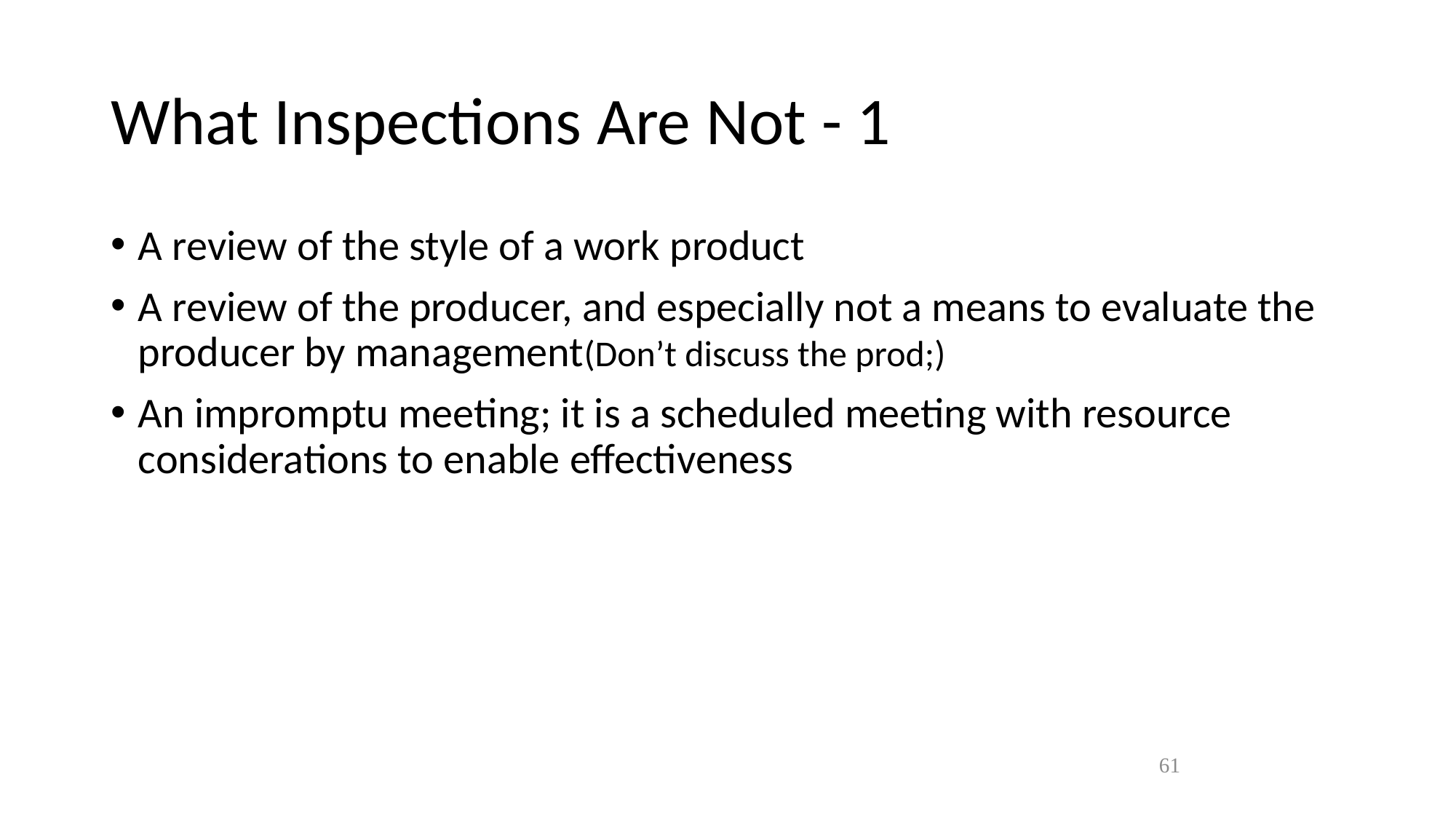

What Inspections Are Not - 1
A review of the style of a work product
A review of the producer, and especially not a means to evaluate the producer by management(Don’t discuss the prod;)
An impromptu meeting; it is a scheduled meeting with resource considerations to enable effectiveness
61